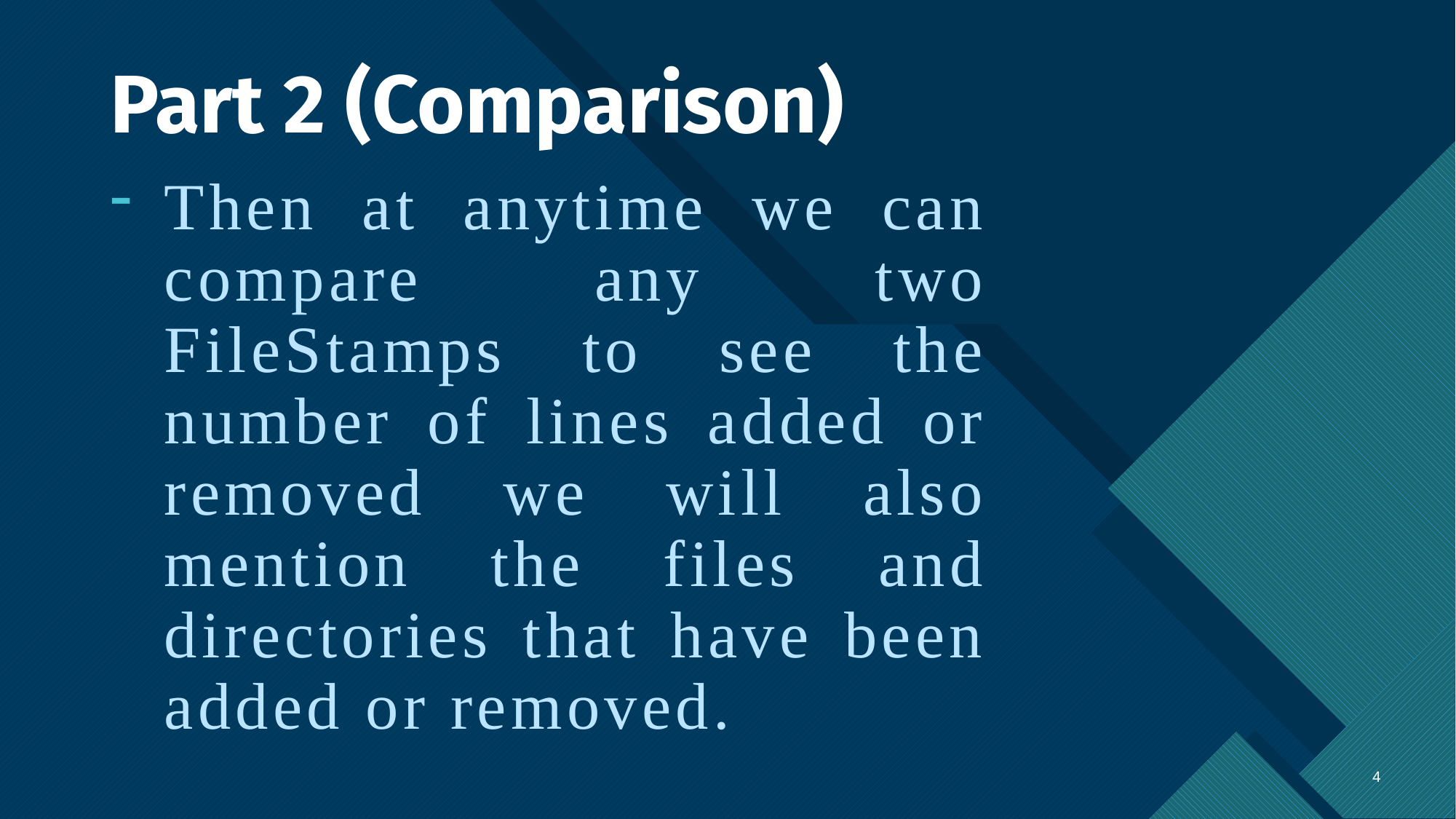

# Part 2 (Comparison)
Then at anytime we can compare any two FileStamps to see the number of lines added or removed we will also mention the files and directories that have been added or removed.
4